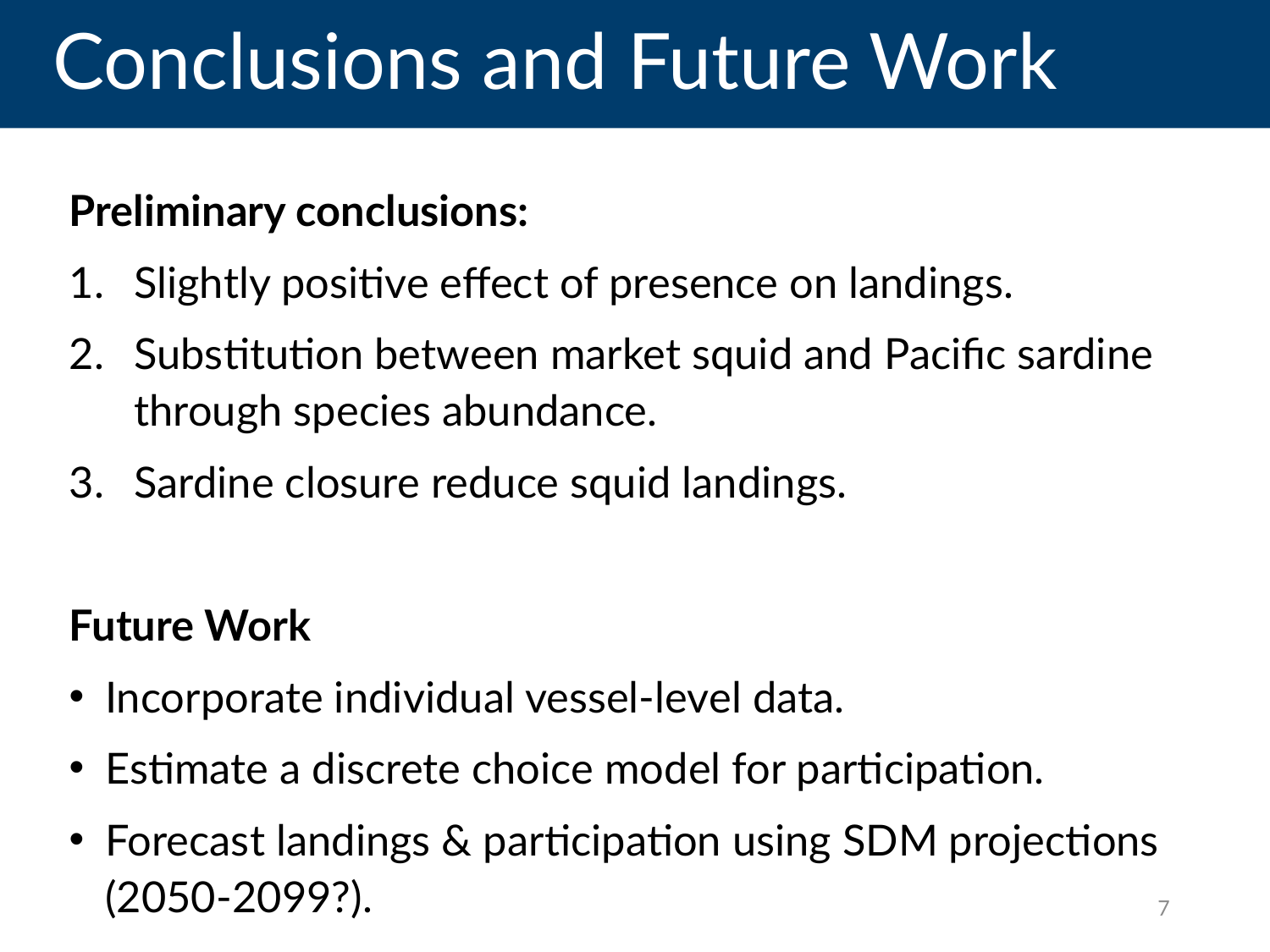

# Conclusions and Future Work
Preliminary conclusions:
Slightly positive effect of presence on landings.
Substitution between market squid and Pacific sardine through species abundance.
Sardine closure reduce squid landings.

Future Work
Incorporate individual vessel-level data.
Estimate a discrete choice model for participation.
Forecast landings & participation using SDM projections (2050-2099?).

7